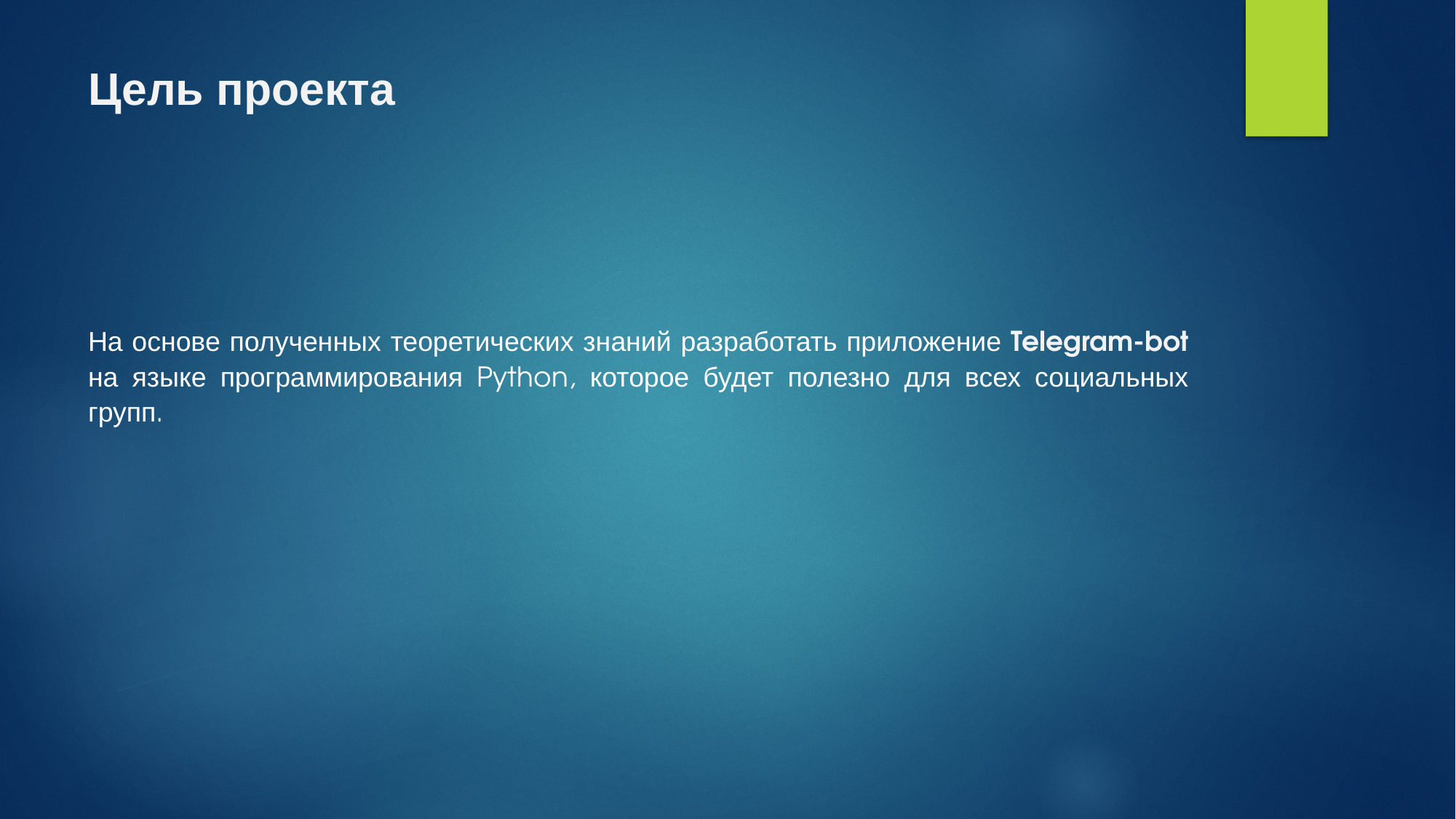

# Цель проекта
На основе полученных теоретических знаний разработать приложение Telegram-bot на языке программирования Python, которое будет полезно для всех социальных групп.